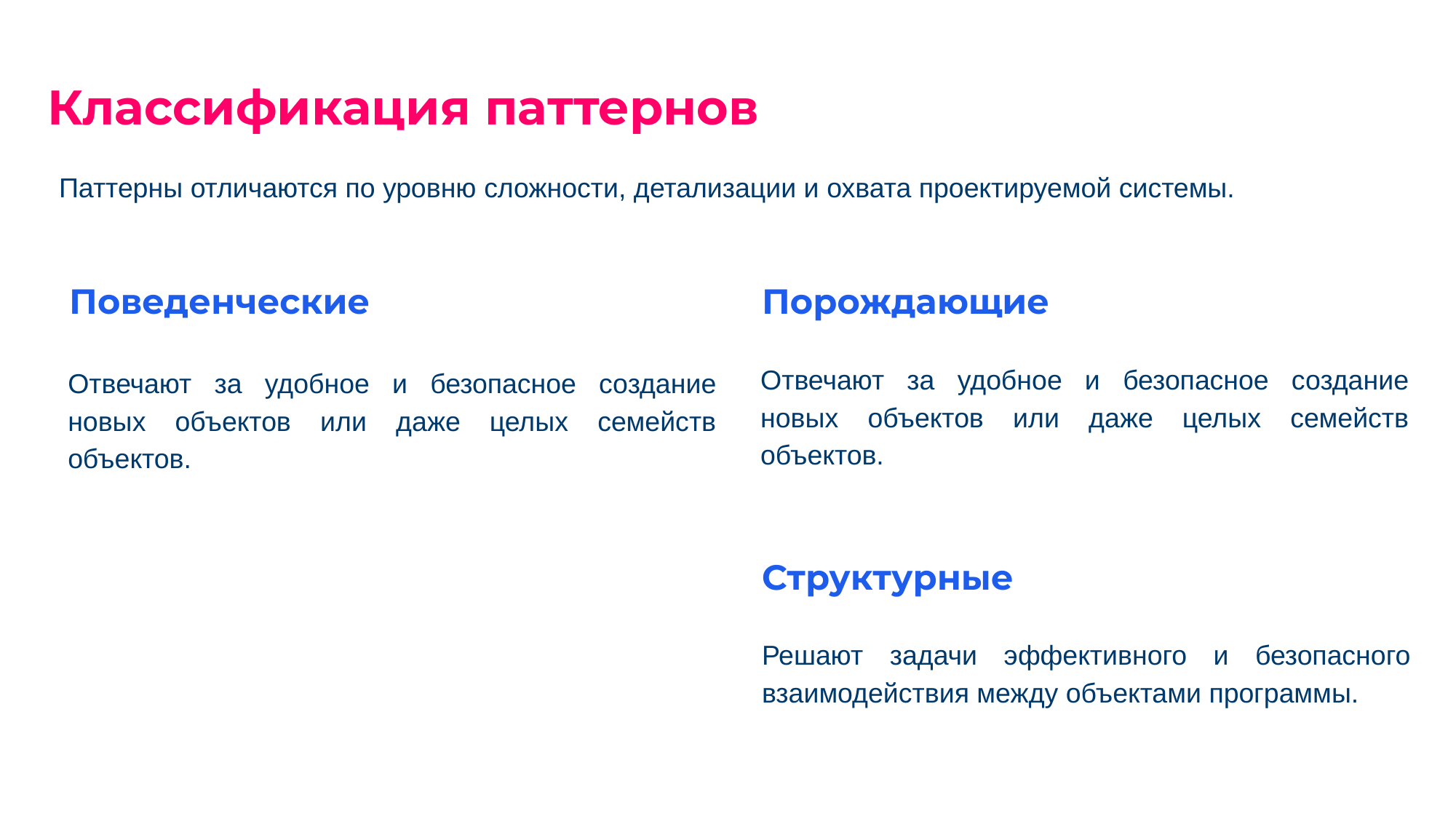

Классификация паттернов
Паттерны отличаются по уровню сложности, детализации и охвата проектируемой системы.
Порождающие
Поведенческие
Отвечают за удобное и безопасное создание новых объектов или даже целых семейств объектов.
Отвечают за удобное и безопасное создание новых объектов или даже целых семейств объектов.
Структурные
Решают задачи эффективного и безопасного взаимодействия между объектами программы.